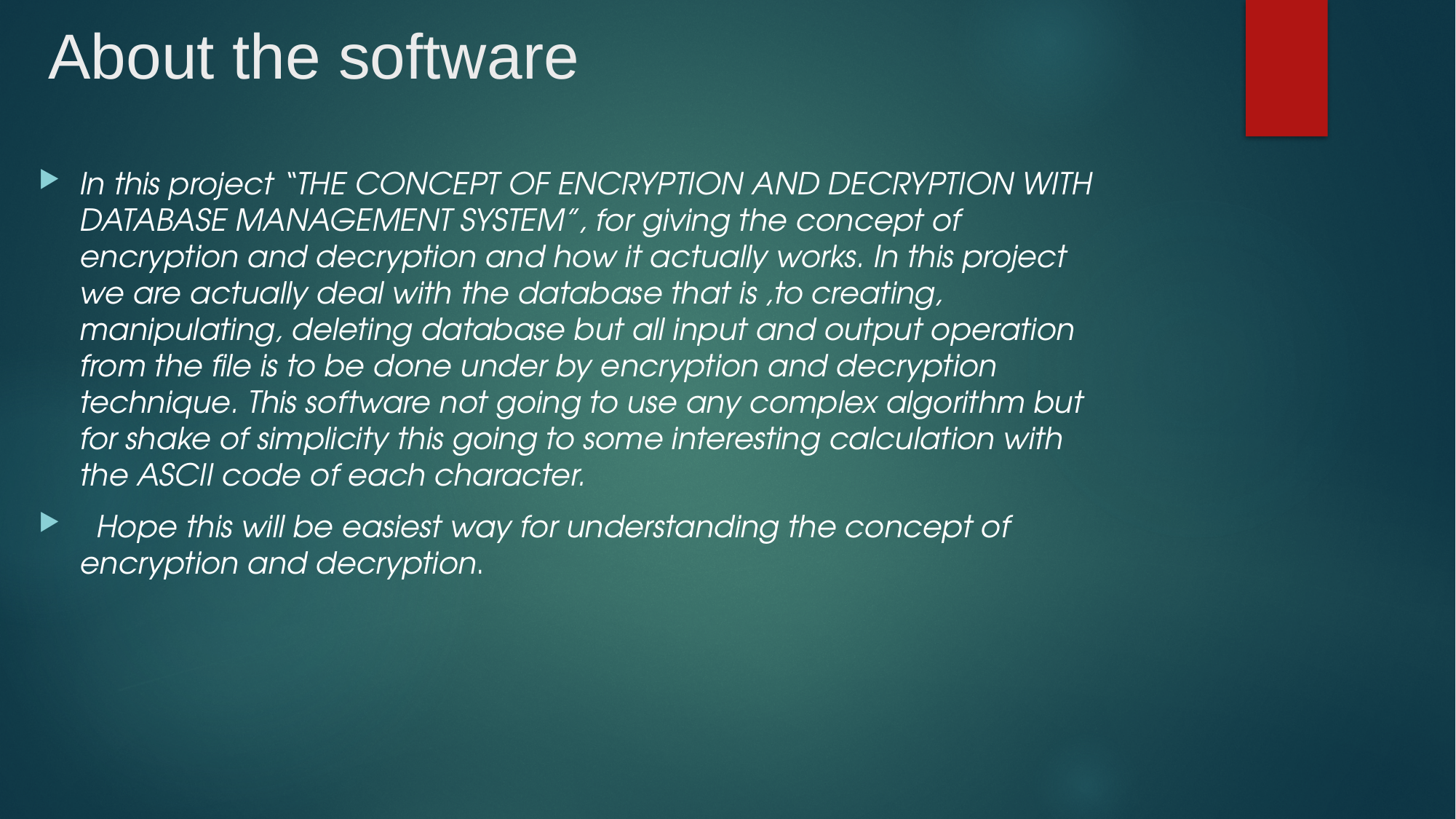

# About the software
In this project “THE CONCEPT OF ENCRYPTION AND DECRYPTION WITH DATABASE MANAGEMENT SYSTEM”, for giving the concept of encryption and decryption and how it actually works. In this project we are actually deal with the database that is ,to creating, manipulating, deleting database but all input and output operation from the file is to be done under by encryption and decryption technique. This software not going to use any complex algorithm but for shake of simplicity this going to some interesting calculation with the ASCII code of each character.
  Hope this will be easiest way for understanding the concept of encryption and decryption.